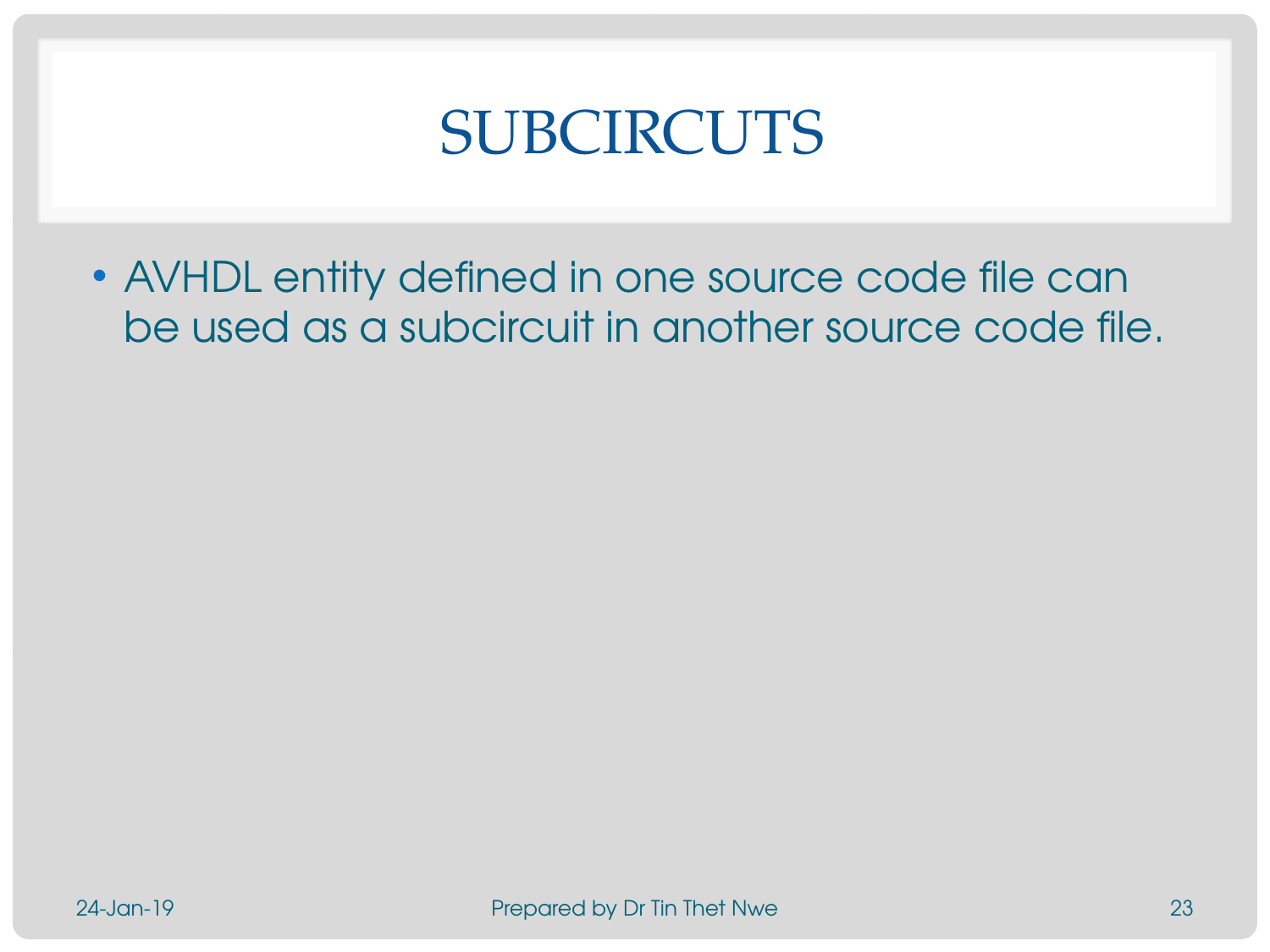

# Subcircuts
AVHDL entity deﬁned in one source code file can be used as a subcircuit in another source code ﬁle.
24-Jan-19
Prepared by Dr Tin Thet Nwe
23